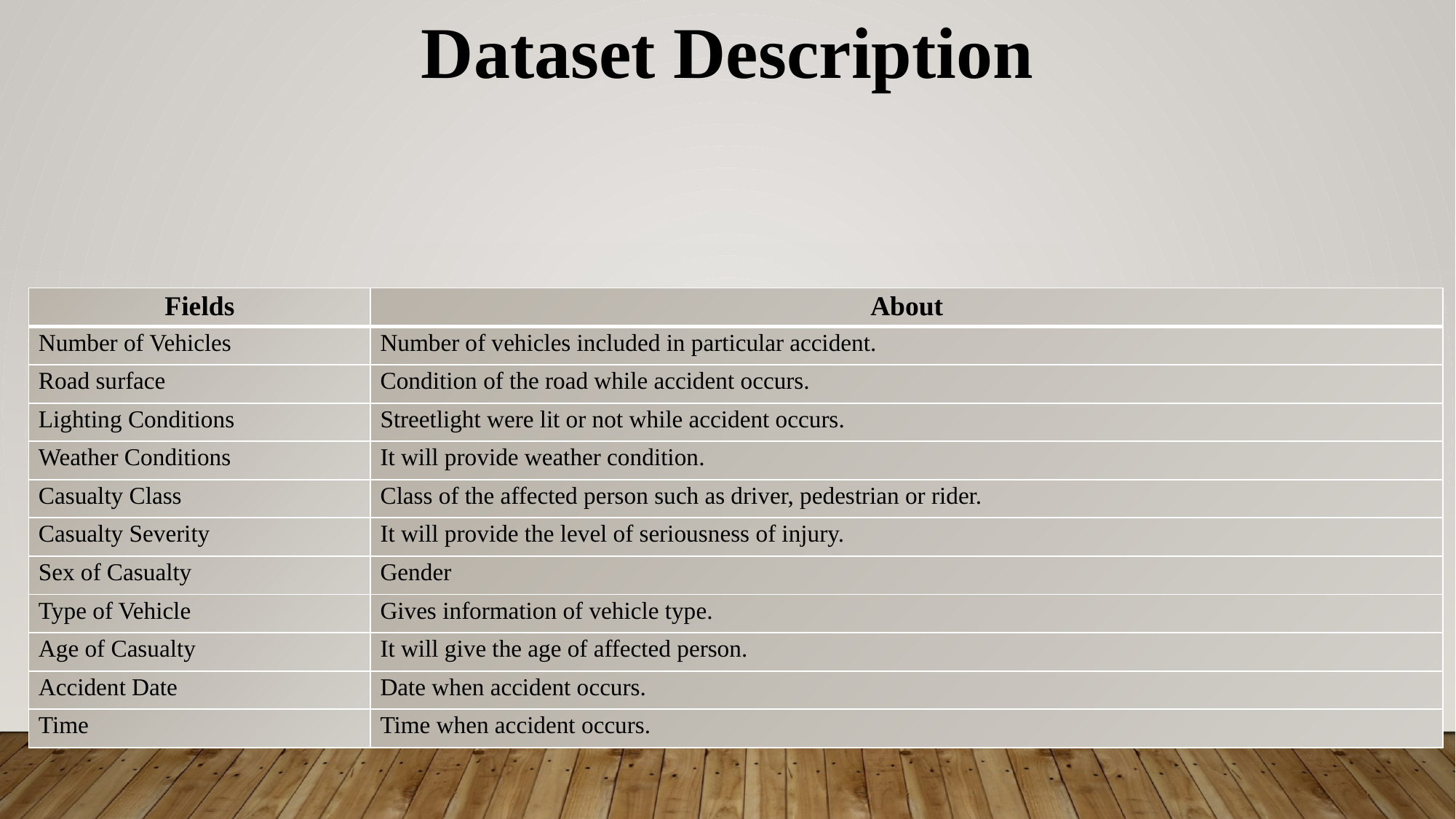

Dataset Description
| Fields | About |
| --- | --- |
| Number of Vehicles | Number of vehicles included in particular accident. |
| Road surface | Condition of the road while accident occurs. |
| Lighting Conditions | Streetlight were lit or not while accident occurs. |
| Weather Conditions | It will provide weather condition. |
| Casualty Class | Class of the affected person such as driver, pedestrian or rider. |
| Casualty Severity | It will provide the level of seriousness of injury. |
| Sex of Casualty | Gender |
| Type of Vehicle | Gives information of vehicle type. |
| Age of Casualty | It will give the age of affected person. |
| Accident Date | Date when accident occurs. |
| Time | Time when accident occurs. |